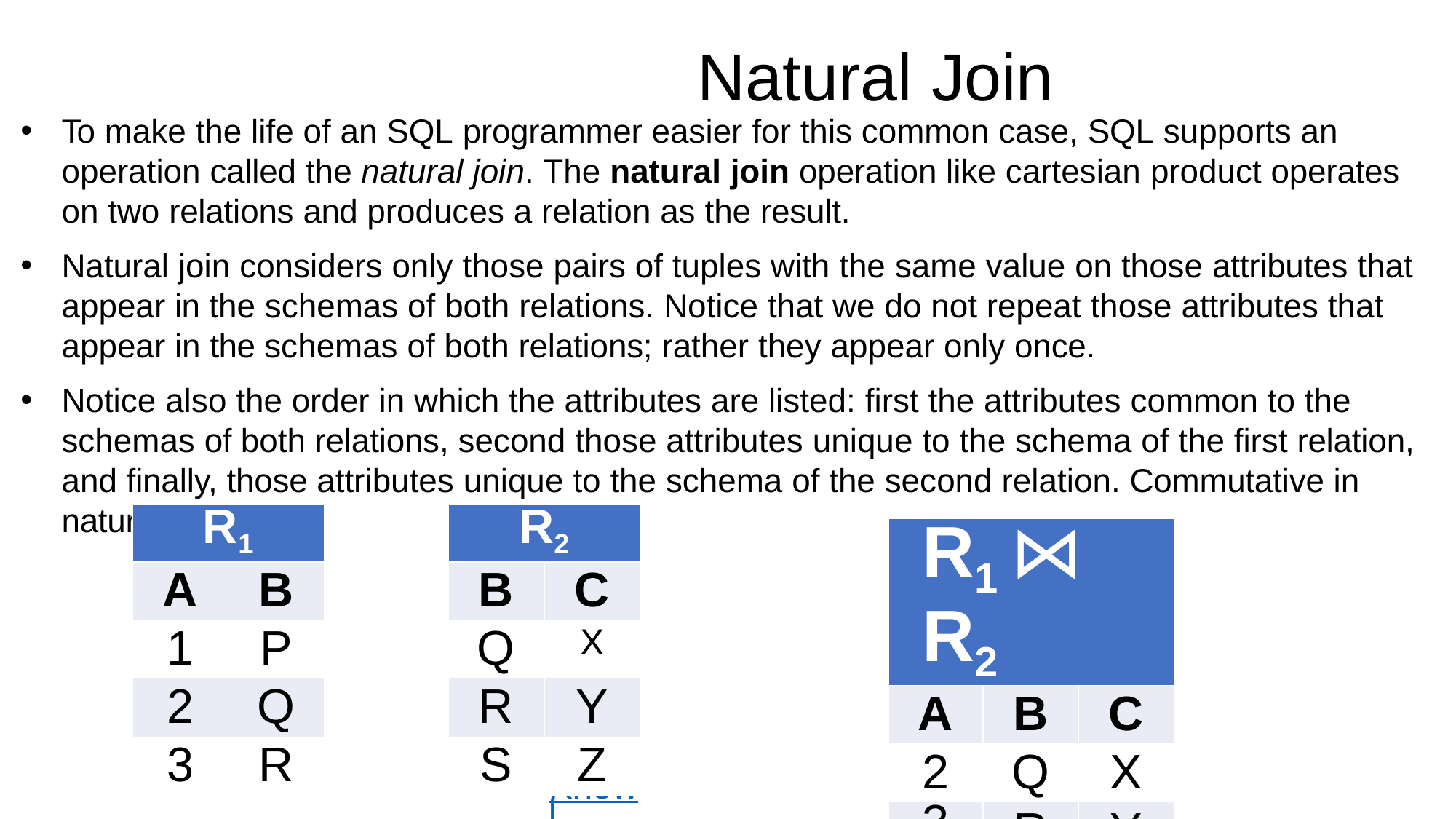

# Natural Join
To make the life of an SQL programmer easier for this common case, SQL supports an operation called the natural join. The natural join operation like cartesian product operates on two relations and produces a relation as the result.
Natural join considers only those pairs of tuples with the same value on those attributes that appear in the schemas of both relations. Notice that we do not repeat those attributes that appear in the schemas of both relations; rather they appear only once.
Notice also the order in which the attributes are listed: first the attributes common to the schemas of both relations, second those attributes unique to the schema of the first relation, and finally, those attributes unique to the schema of the second relation. Commutative in nature.
| R1 |  |
| --- | --- |
| A | B |
| 1 | P |
| 2 | Q |
| 3 | R |
| R2 |  |
| --- | --- |
| B | C |
| Q | X |
| R | Y |
| S | Z |
| R1 ⋈ R2 |  |  |
| --- | --- | --- |
| A | B | C |
| 2 | Q | X |
| 3 | R | Y |
Knowl